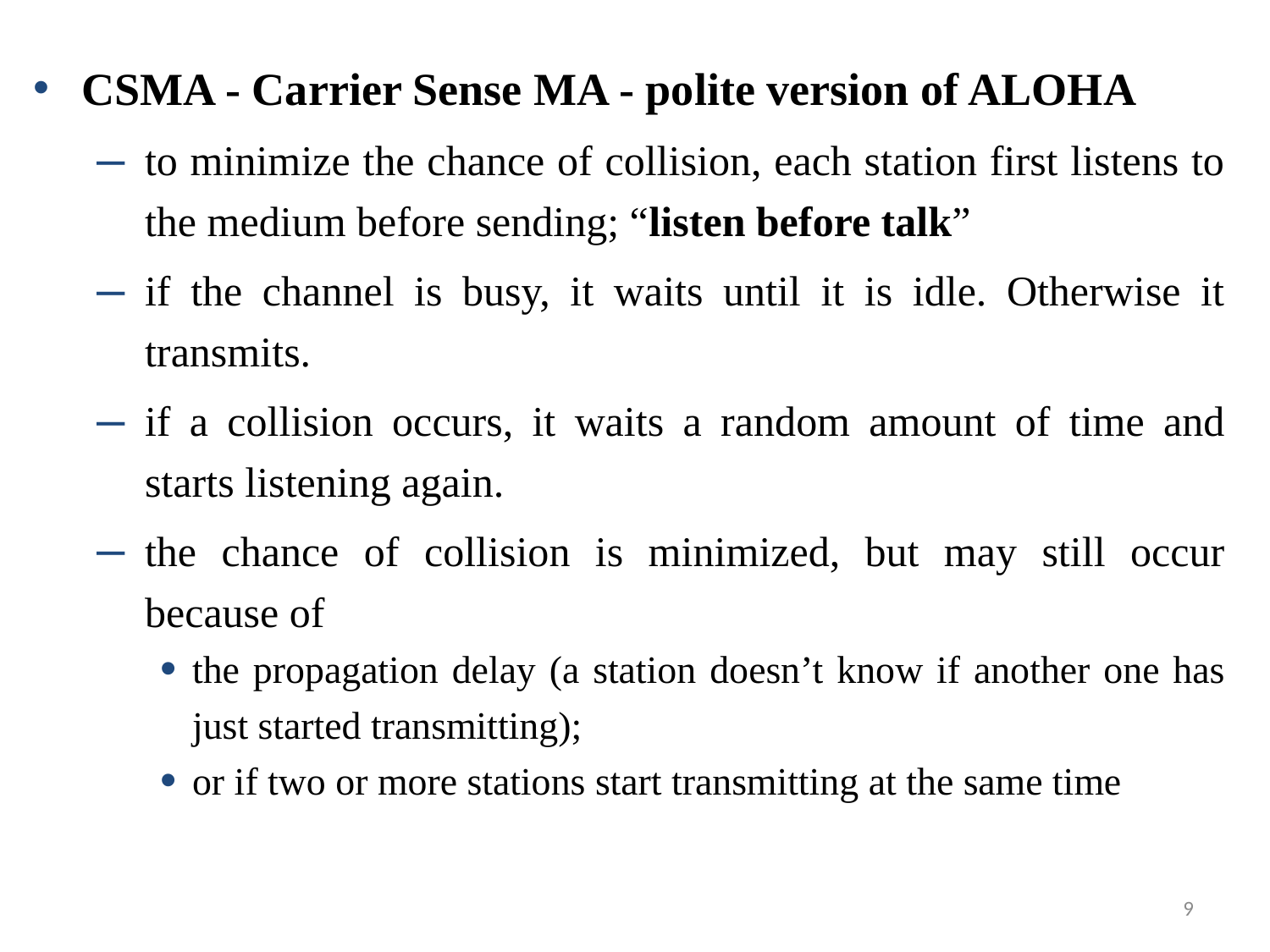

CSMA - Carrier Sense MA - polite version of ALOHA
to minimize the chance of collision, each station first listens to the medium before sending; “listen before talk”
if the channel is busy, it waits until it is idle. Otherwise it transmits.
if a collision occurs, it waits a random amount of time and starts listening again.
the chance of collision is minimized, but may still occur because of
the propagation delay (a station doesn’t know if another one has just started transmitting);
or if two or more stations start transmitting at the same time
9